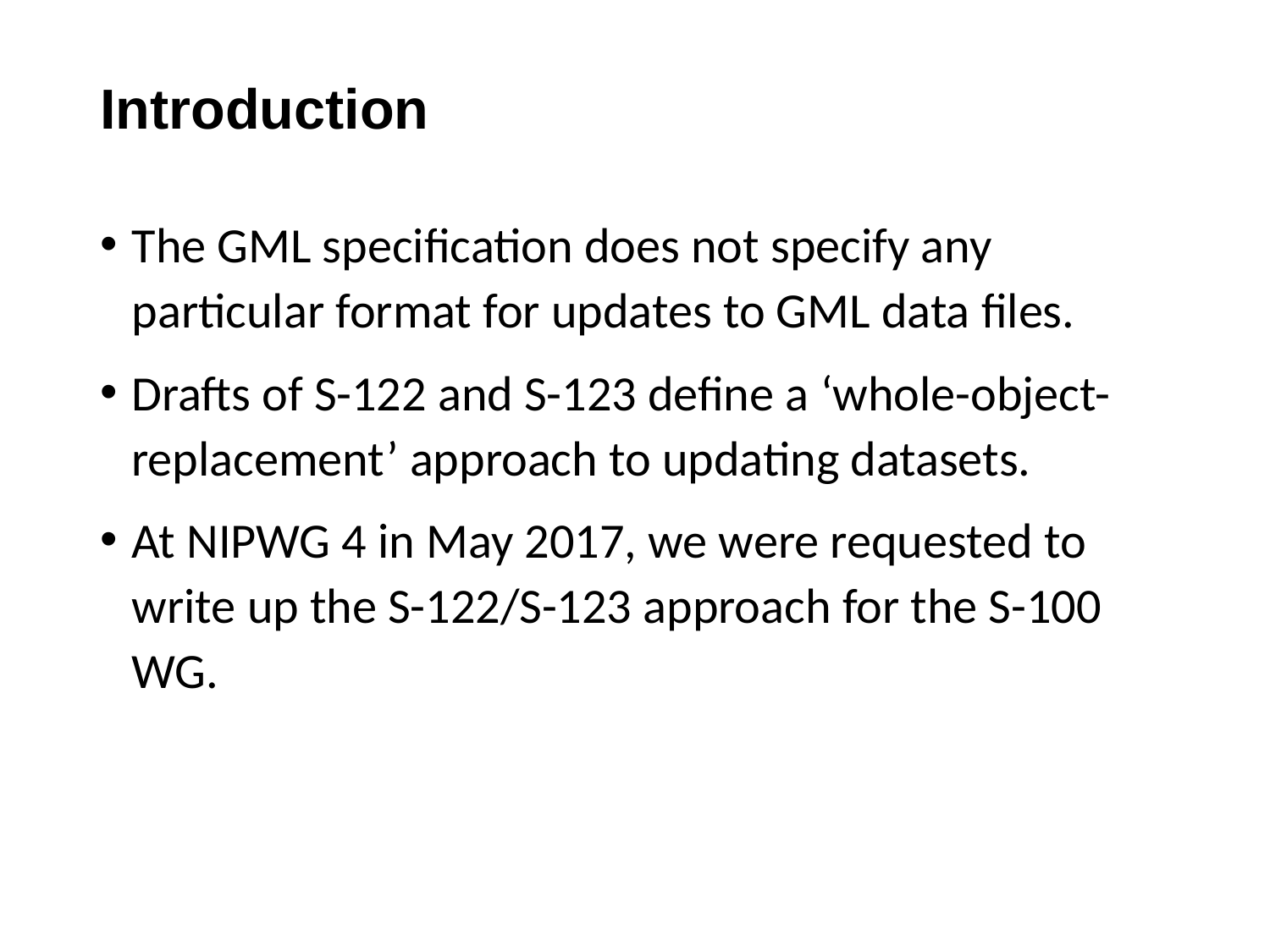

# Introduction
The GML specification does not specify any particular format for updates to GML data files.
Drafts of S-122 and S-123 define a ‘whole-object-replacement’ approach to updating datasets.
At NIPWG 4 in May 2017, we were requested to write up the S-122/S-123 approach for the S-100 WG.